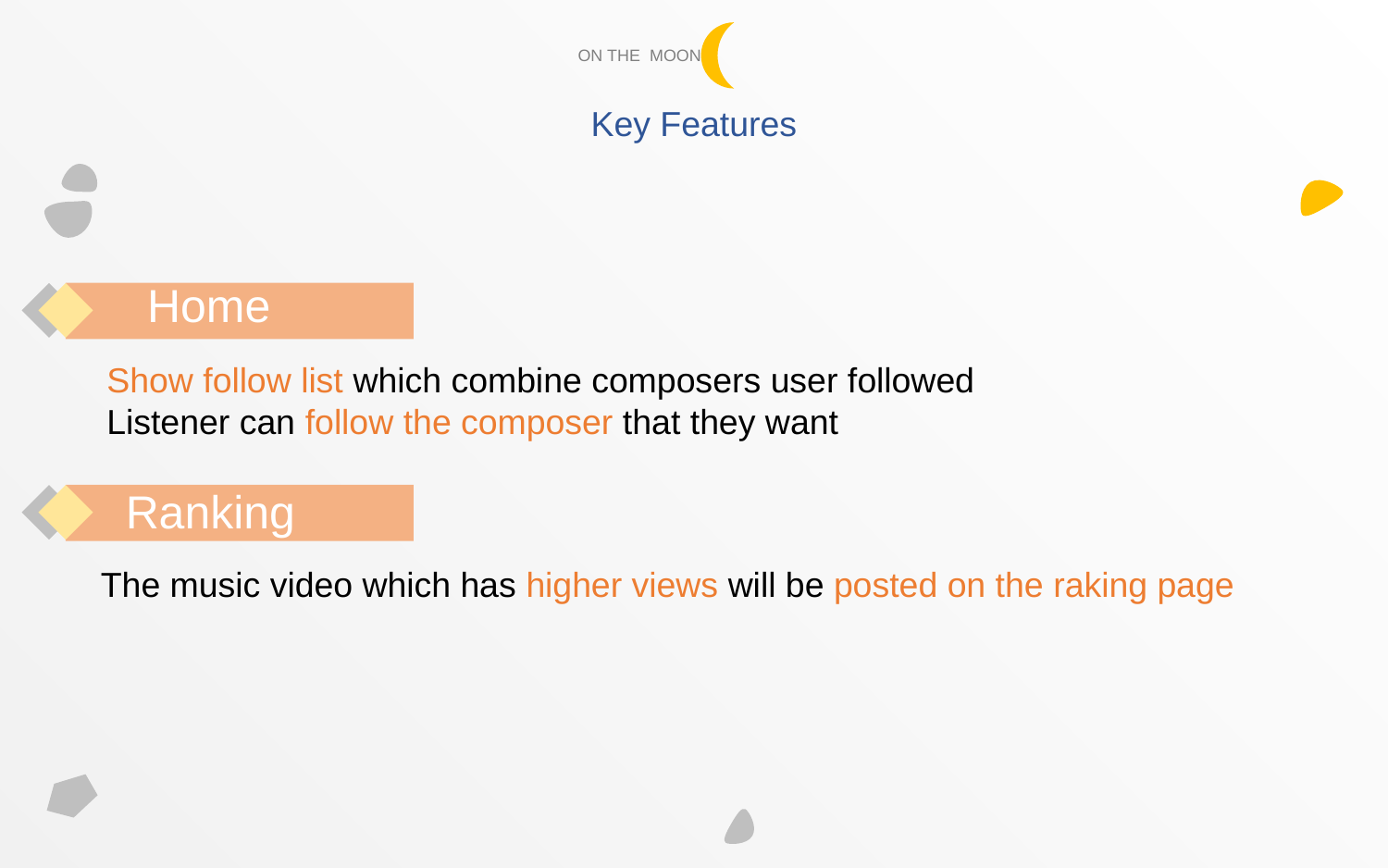

# ON THE  MOON
Key Features
Home

Show follow list which combine composers user followed
Listener can follow the composer that they want
Ranking

The music video which has higher views will be posted on the raking page